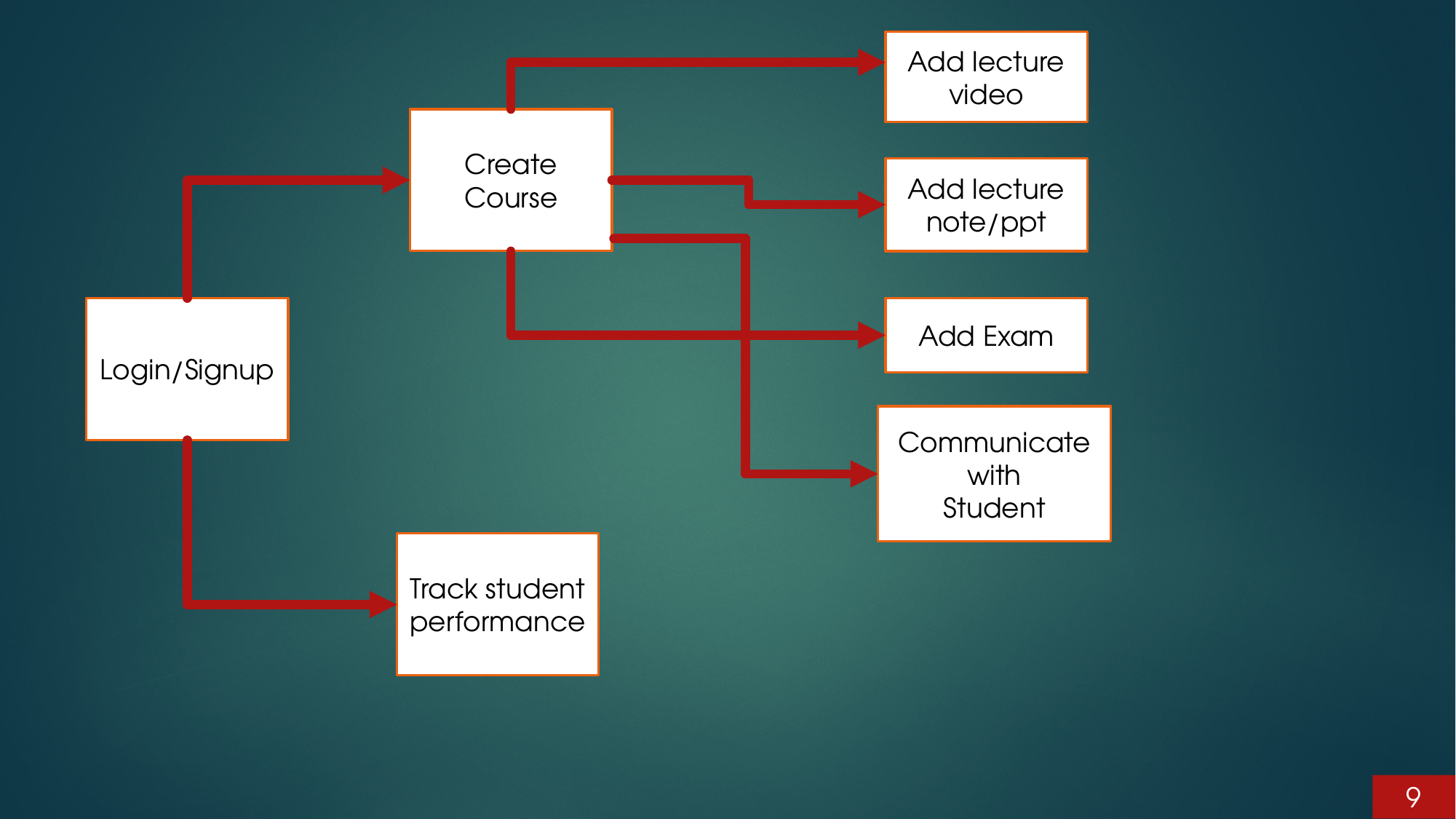

Add lecture video
Create Course
Add lecture note/ppt
Login/Signup
Add Exam
Communicate with
Student
Track student performance
9